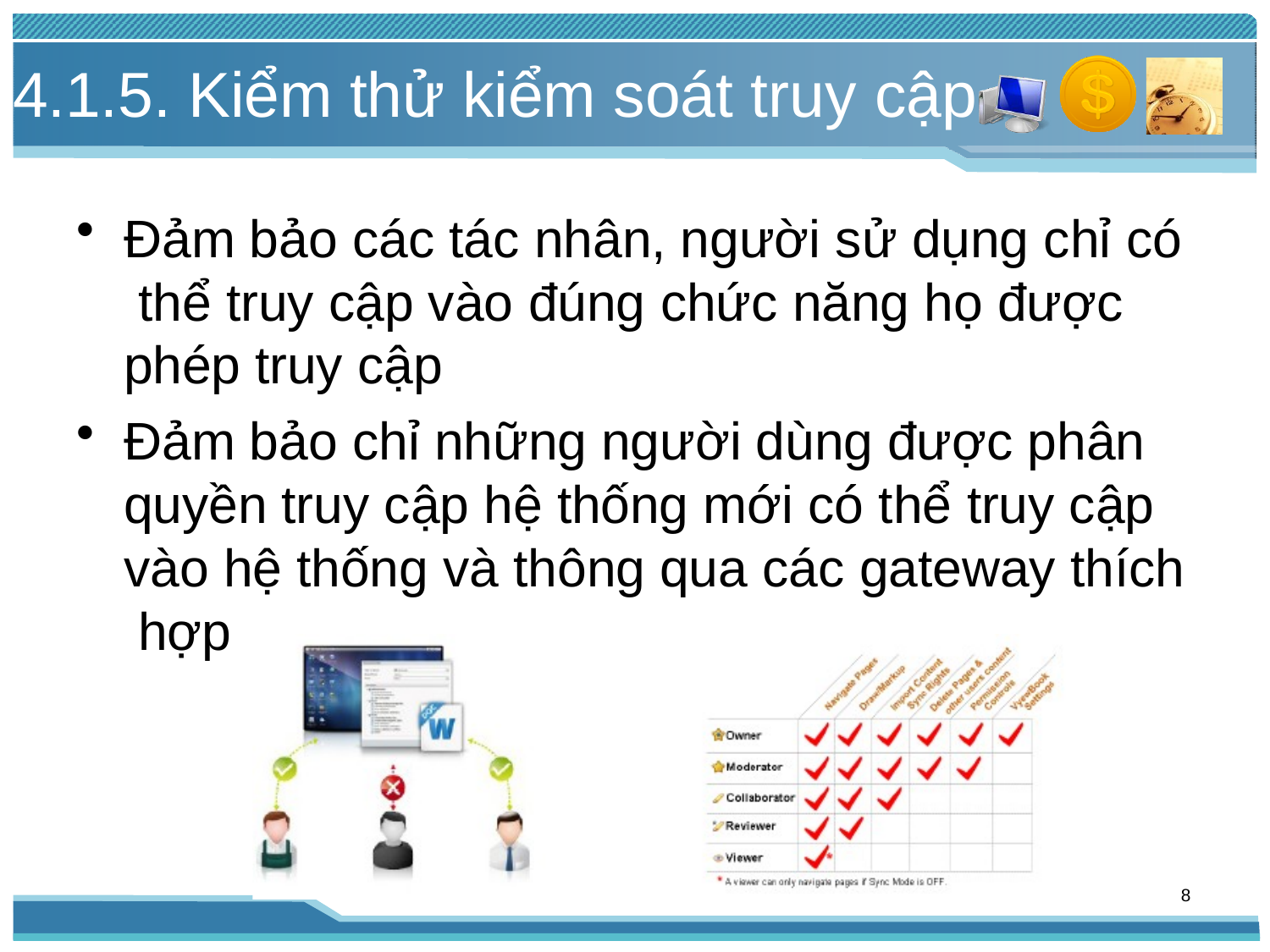

# 4.1.5. Kiểm thử kiểm soát truy cập
Đảm bảo các tác nhân, người sử dụng chỉ có  thể truy cập vào đúng chức năng họ được  phép truy cập
Đảm bảo chỉ những người dùng được phân  quyền truy cập hệ thống mới có thể truy cập  vào hệ thống và thông qua các gateway thích  hợp

8